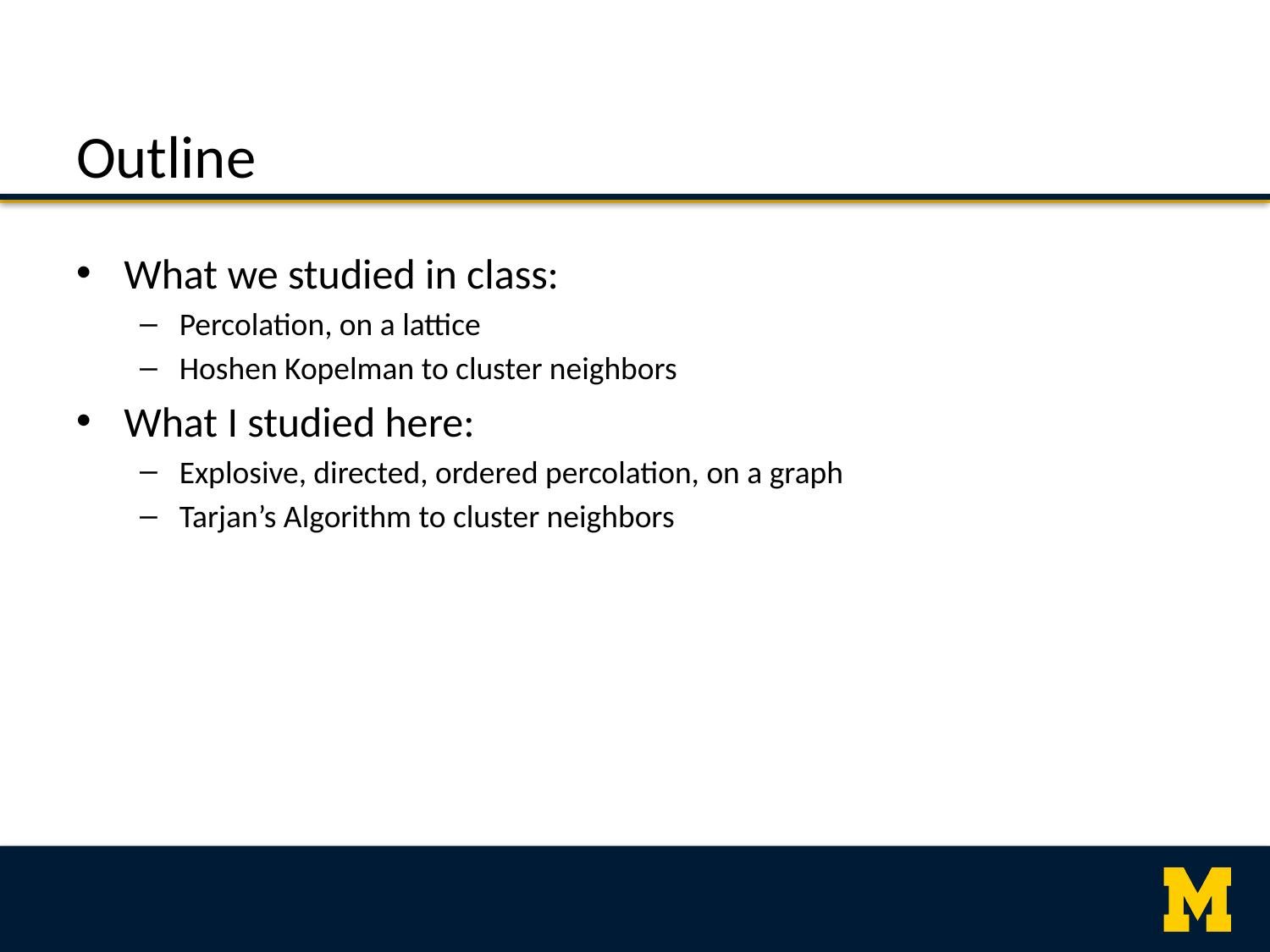

# Outline
What we studied in class:
Percolation, on a lattice
Hoshen Kopelman to cluster neighbors
What I studied here:
Explosive, directed, ordered percolation, on a graph
Tarjan’s Algorithm to cluster neighbors